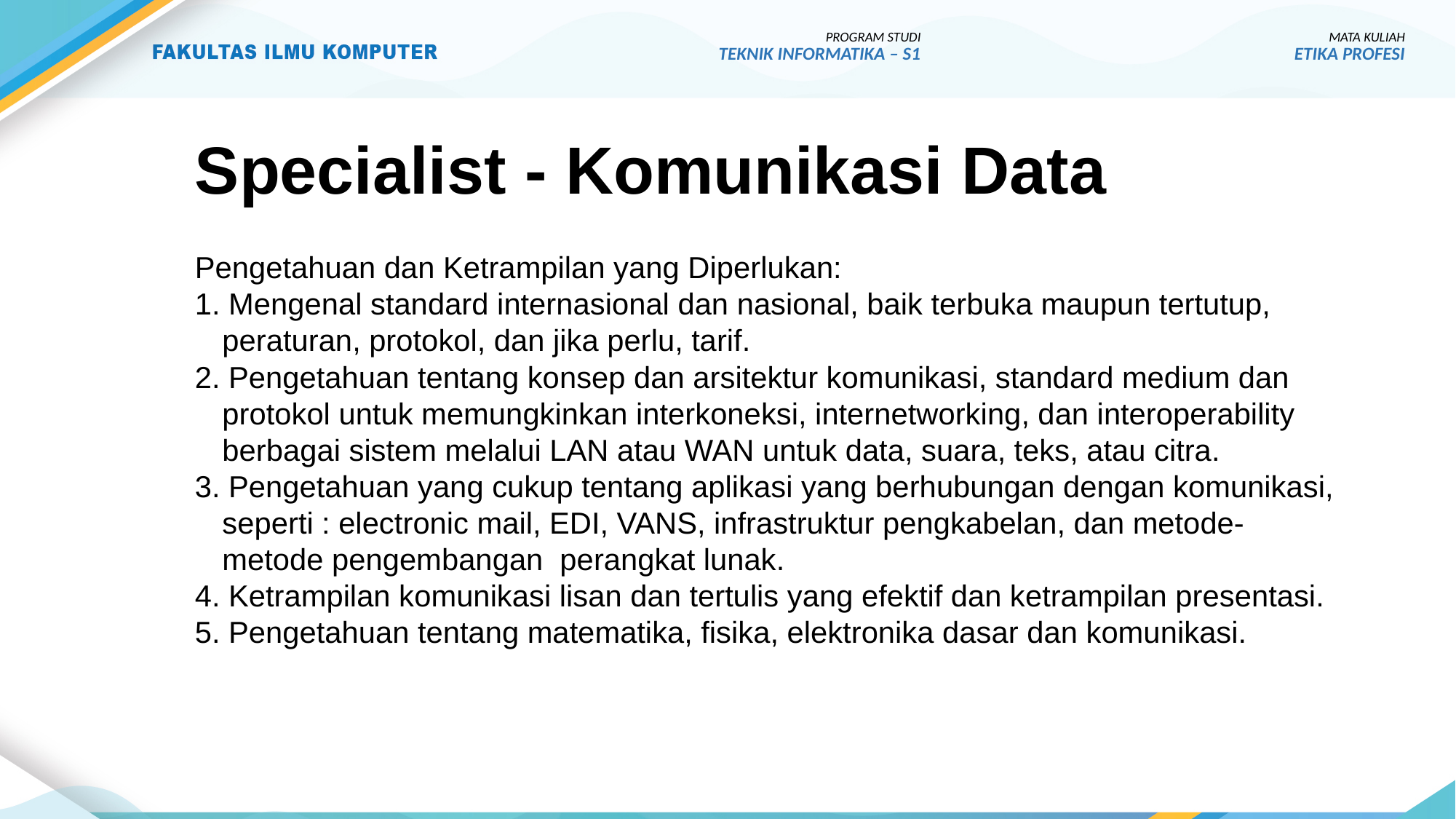

PROGRAM STUDI
TEKNIK INFORMATIKA – S1
MATA KULIAH
ETIKA PROFESI
# Specialist - Komunikasi Data
Pengetahuan dan Ketrampilan yang Diperlukan:
1. Mengenal standard internasional dan nasional, baik terbuka maupun tertutup, peraturan, protokol, dan jika perlu, tarif.
2. Pengetahuan tentang konsep dan arsitektur komunikasi, standard medium dan protokol untuk memungkinkan interkoneksi, internetworking, dan interoperability berbagai sistem melalui LAN atau WAN untuk data, suara, teks, atau citra.
3. Pengetahuan yang cukup tentang aplikasi yang berhubungan dengan komunikasi, seperti : electronic mail, EDI, VANS, infrastruktur pengkabelan, dan metode-metode pengembangan  perangkat lunak.
4. Ketrampilan komunikasi lisan dan tertulis yang efektif dan ketrampilan presentasi.
5. Pengetahuan tentang matematika, fisika, elektronika dasar dan komunikasi.